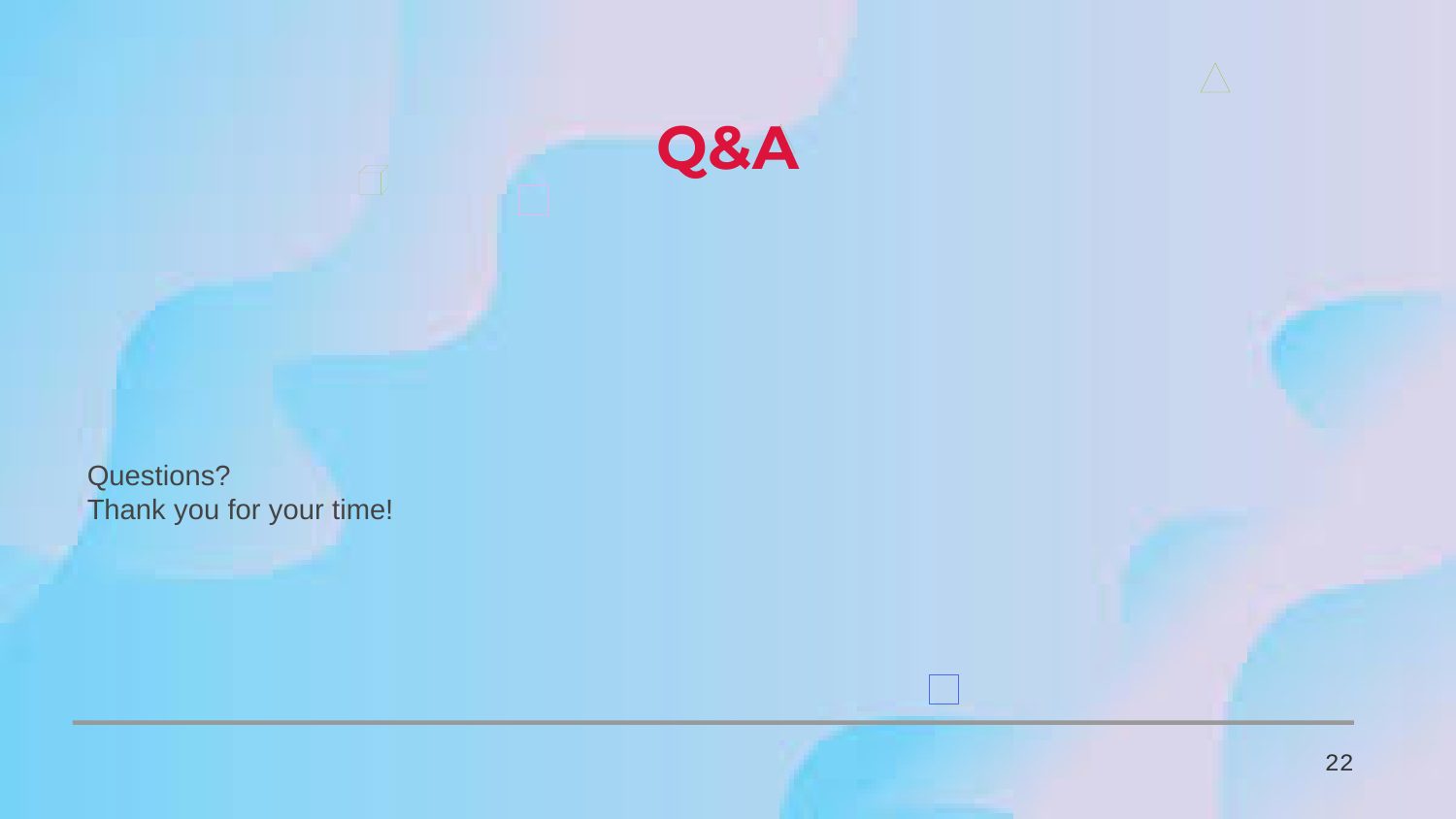

Q&A

Questions?
Thank you for your time!

22